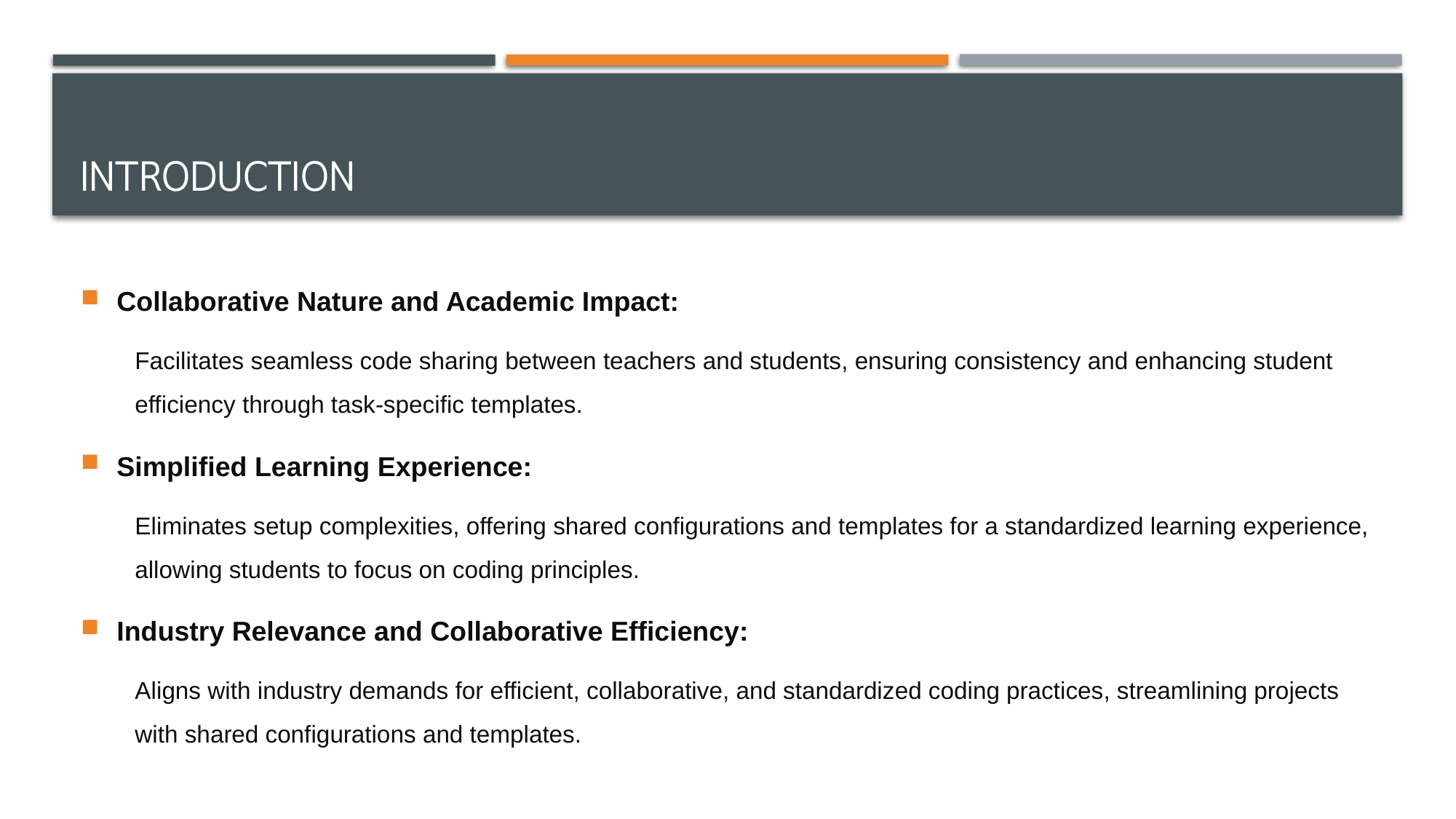

# introduction
Collaborative Nature and Academic Impact:
Facilitates seamless code sharing between teachers and students, ensuring consistency and enhancing student efficiency through task-specific templates.
Simplified Learning Experience:
Eliminates setup complexities, offering shared configurations and templates for a standardized learning experience, allowing students to focus on coding principles.
Industry Relevance and Collaborative Efficiency:
Aligns with industry demands for efficient, collaborative, and standardized coding practices, streamlining projects with shared configurations and templates.